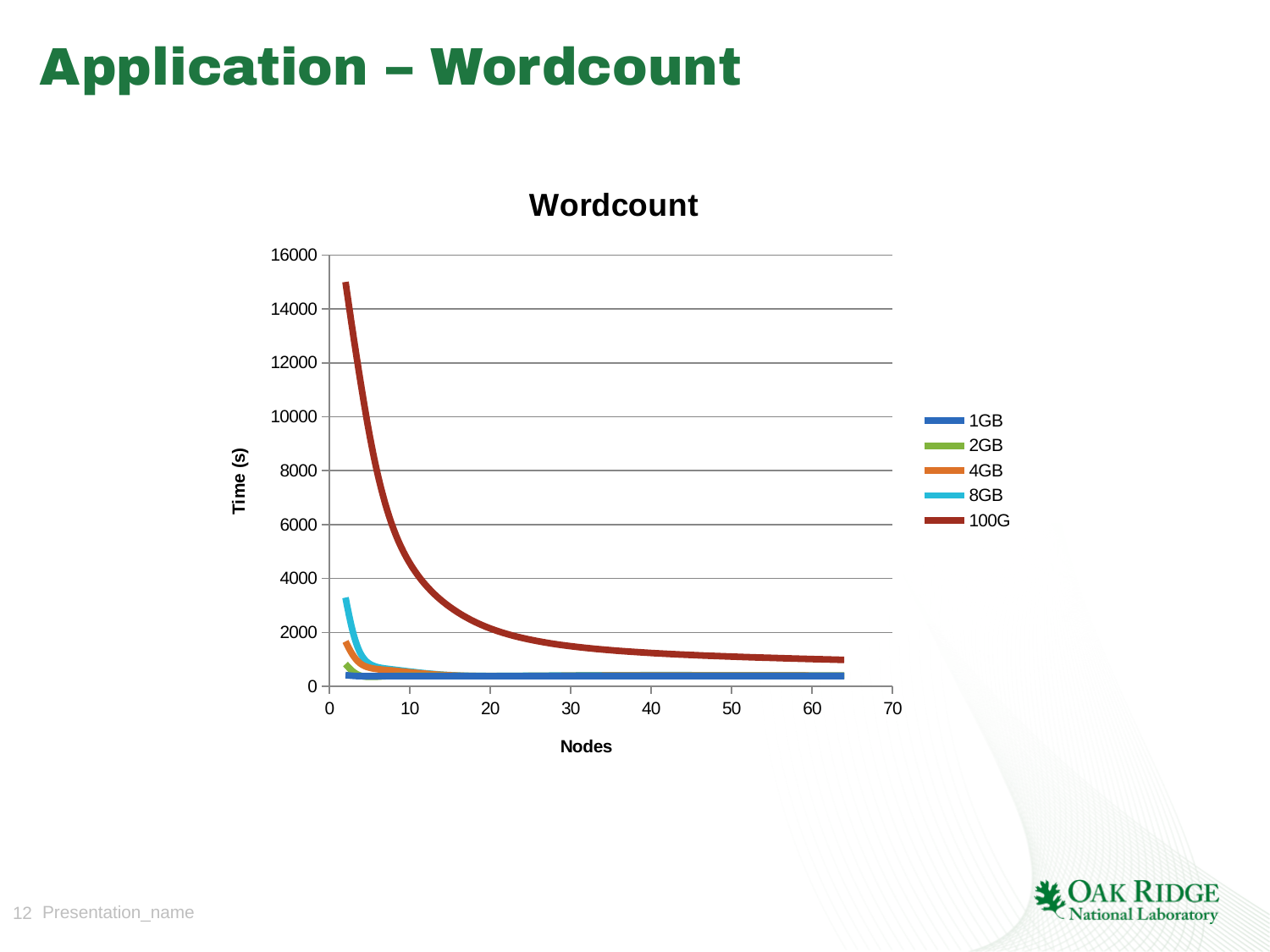

# Application – Wordcount

### Chart: Wordcount

| Category | 1GB | 2GB | 4GB | 8GB | 100G |
|---|---|---|---|---|---|